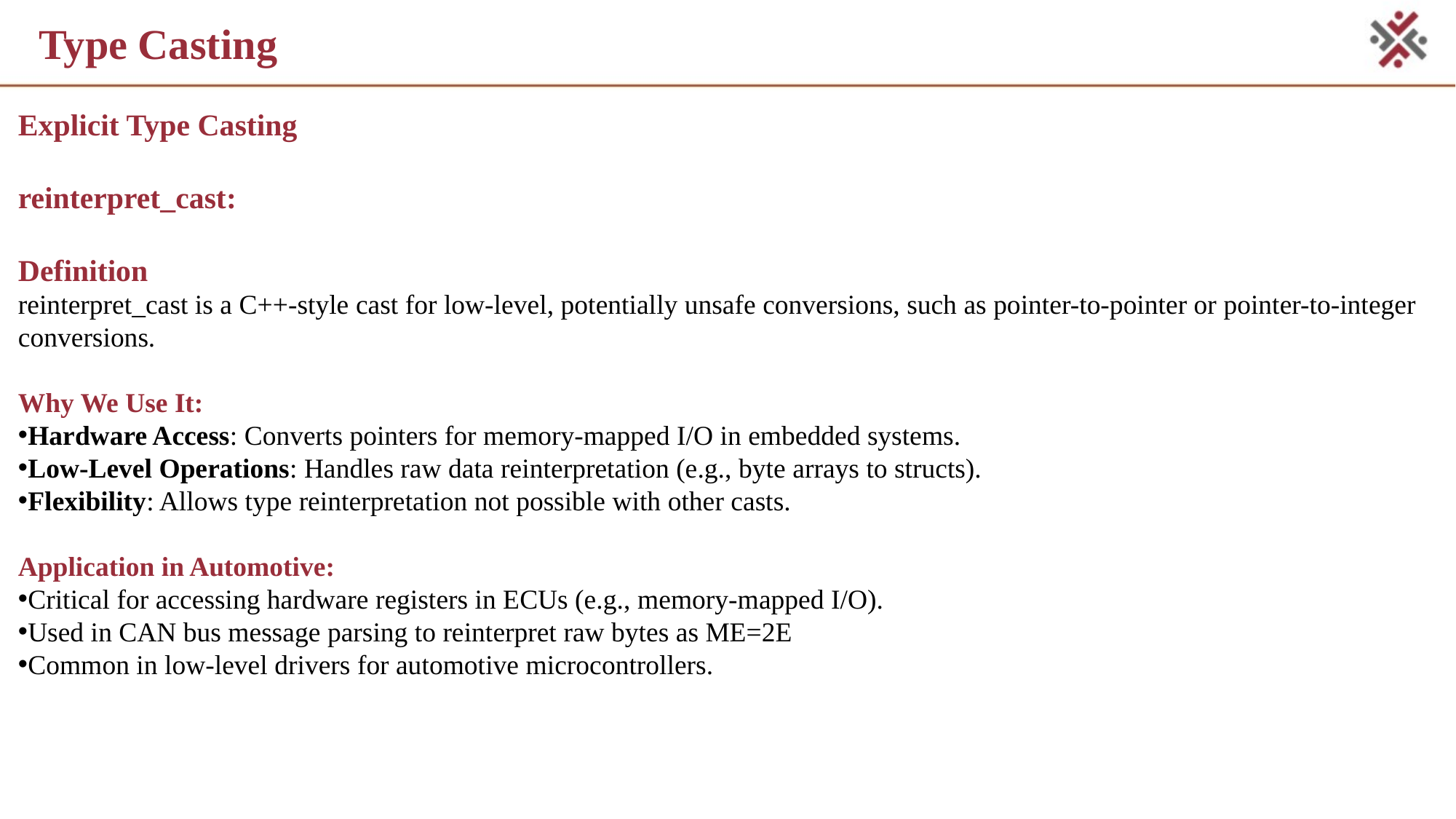

# Type Casting
Explicit Type Casting

reinterpret_cast:

Definition
reinterpret_cast is a C++-style cast for low-level, potentially unsafe conversions, such as pointer-to-pointer or pointer-to-integer conversions.

Why We Use It:
Hardware Access: Converts pointers for memory-mapped I/O in embedded systems.
Low-Level Operations: Handles raw data reinterpretation (e.g., byte arrays to structs).
Flexibility: Allows type reinterpretation not possible with other casts.

Application in Automotive:
Critical for accessing hardware registers in ECUs (e.g., memory-mapped I/O).
Used in CAN bus message parsing to reinterpret raw bytes as ME=2E
Common in low-level drivers for automotive microcontrollers.